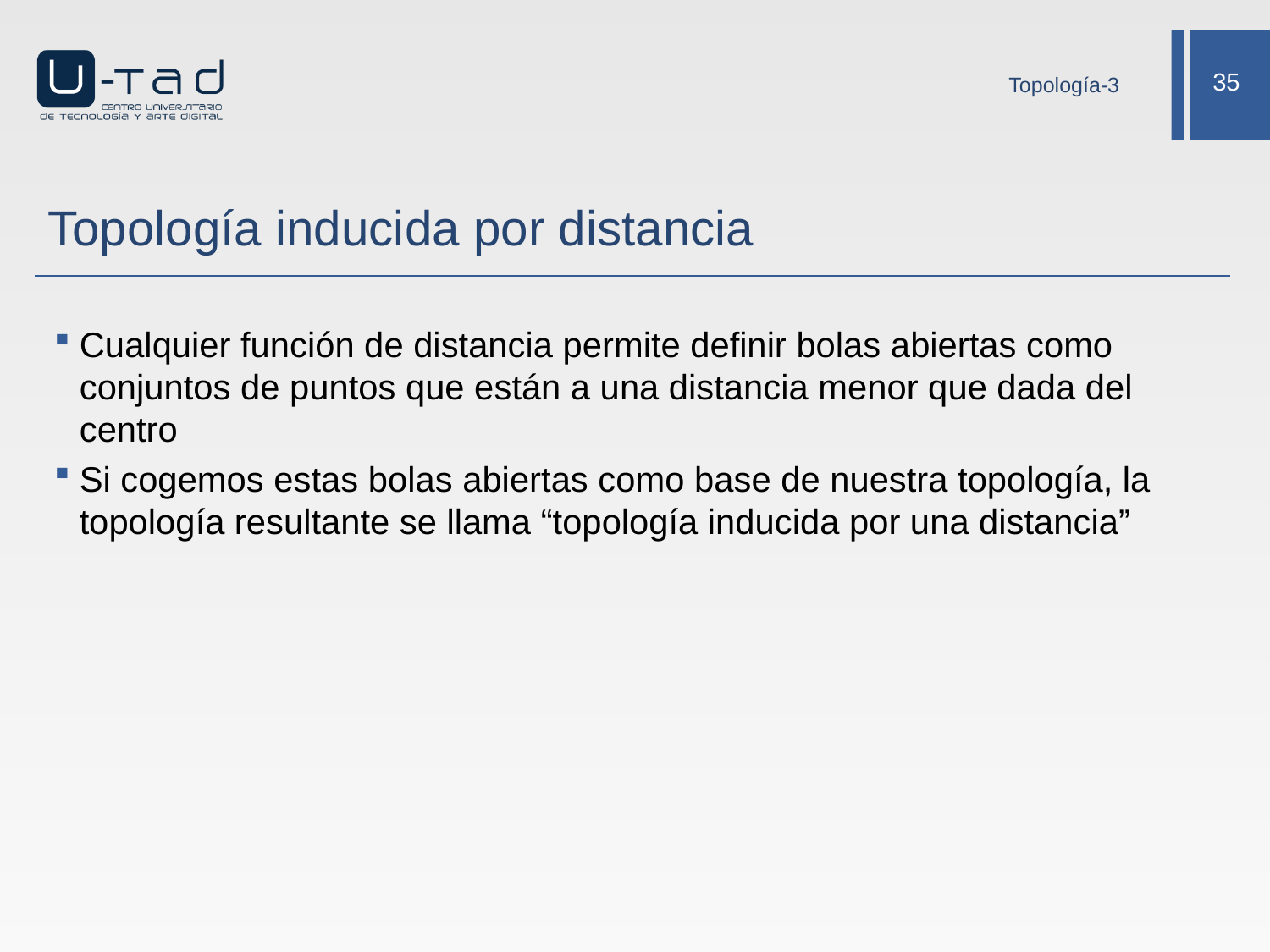

Topología-3
# Topología inducida por distancia
Cualquier función de distancia permite definir bolas abiertas como conjuntos de puntos que están a una distancia menor que dada del centro
Si cogemos estas bolas abiertas como base de nuestra topología, la topología resultante se llama “topología inducida por una distancia”